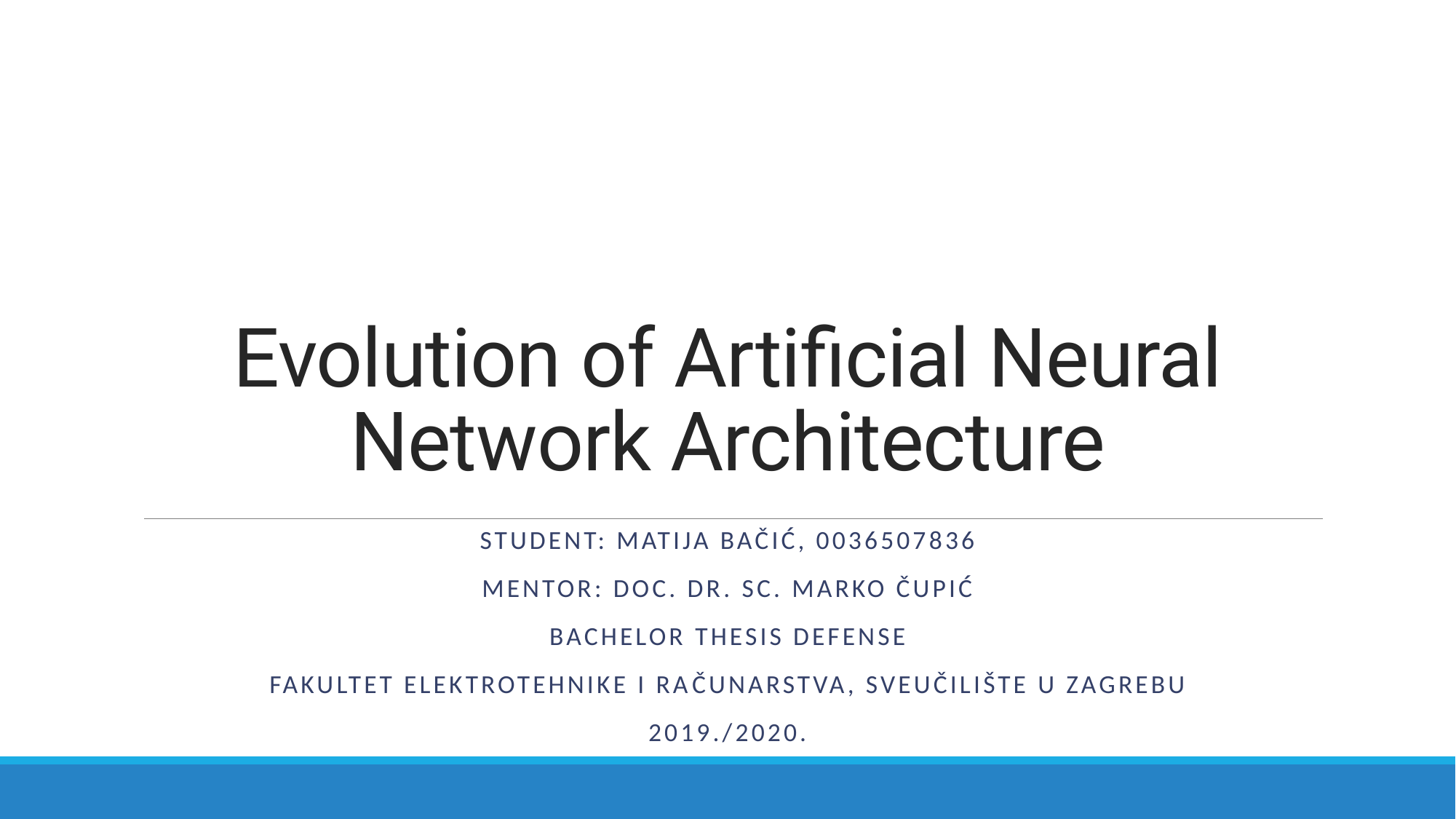

# Evolution of Artificial Neural Network Architecture
Student: Matija Bačić, 0036507836
Mentor: doc. dr. sc. Marko Čupić
Bachelor thesis DEFENSE
FAKULTET ELEKTROTEHNIKE I RAČUNARSTVA, SVEUČILIŠTE U ZAGREBU
2019./2020.